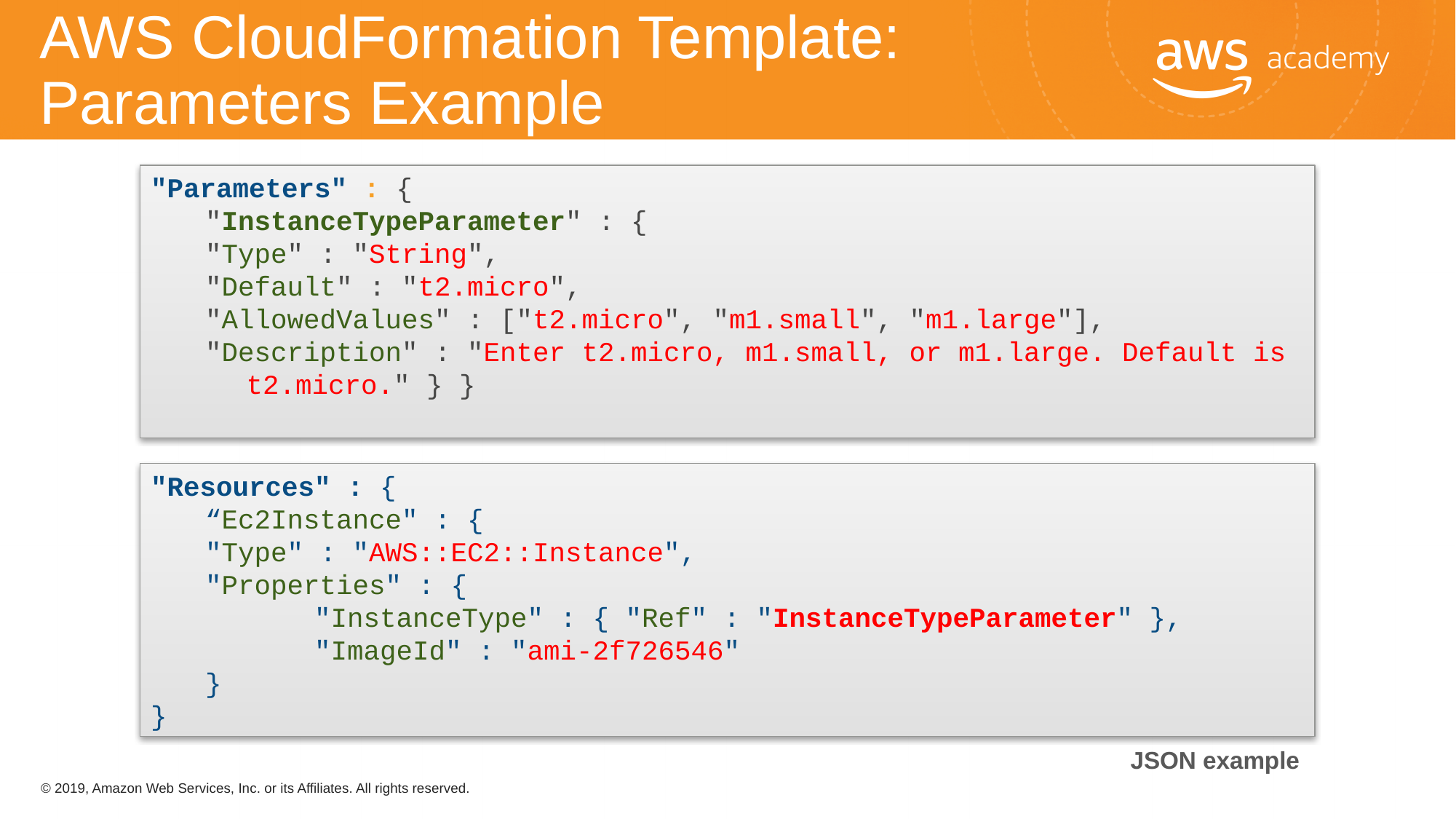

# AWS CloudFormation Template: Parameters Example
"Parameters" : {
"InstanceTypeParameter" : {
"Type" : "String",
"Default" : "t2.micro",
"AllowedValues" : ["t2.micro", "m1.small", "m1.large"],
"Description" : "Enter t2.micro, m1.small, or m1.large. Default is t2.micro." } }

"Resources" : {
“Ec2Instance" : {
"Type" : "AWS::EC2::Instance",
"Properties" : {
	"InstanceType" : { "Ref" : "InstanceTypeParameter" },
	"ImageId" : "ami-2f726546"
}
}
JSON example